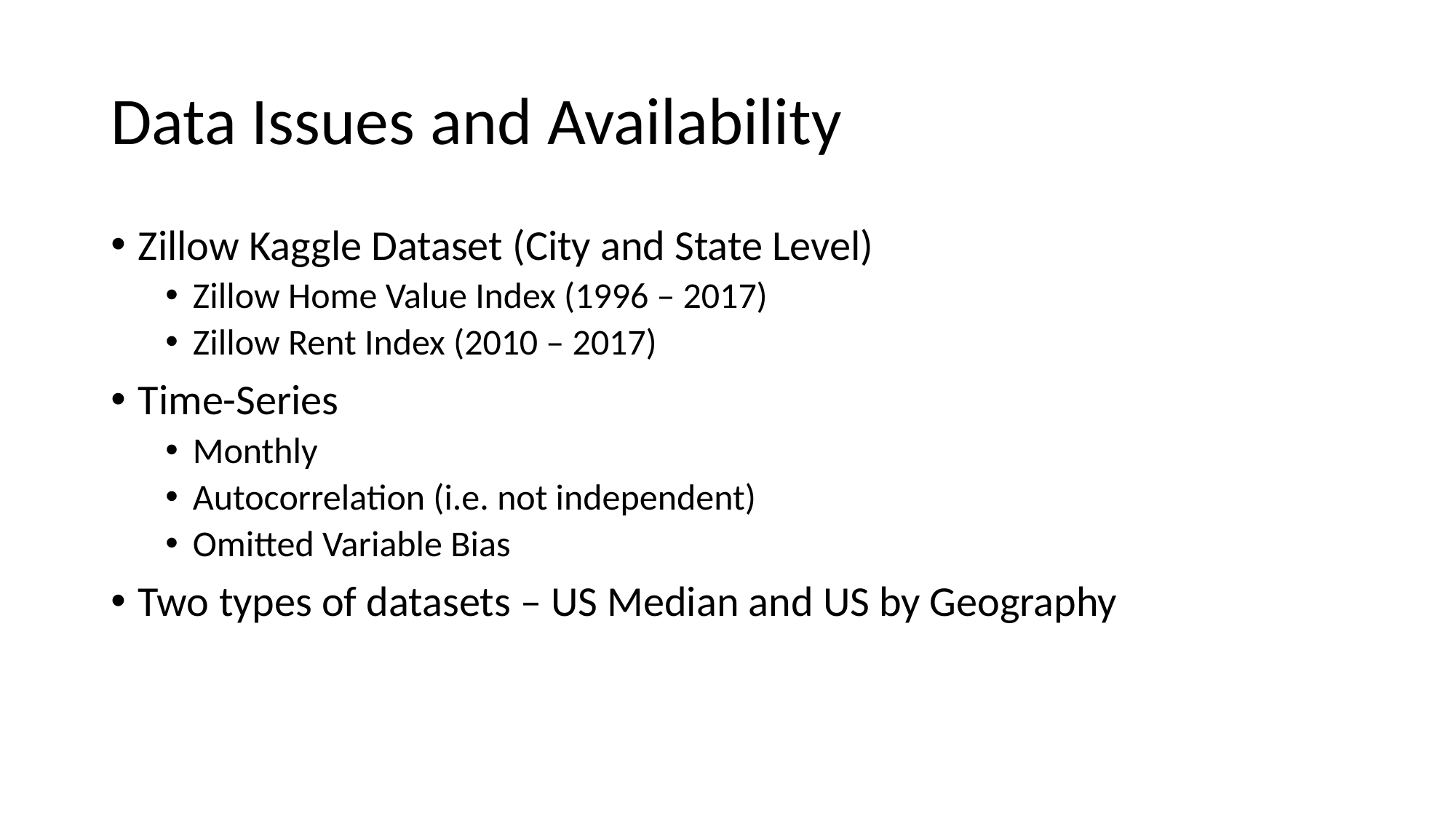

# Data Issues and Availability
Zillow Kaggle Dataset (City and State Level)
Zillow Home Value Index (1996 – 2017)
Zillow Rent Index (2010 – 2017)
Time-Series
Monthly
Autocorrelation (i.e. not independent)
Omitted Variable Bias
Two types of datasets – US Median and US by Geography